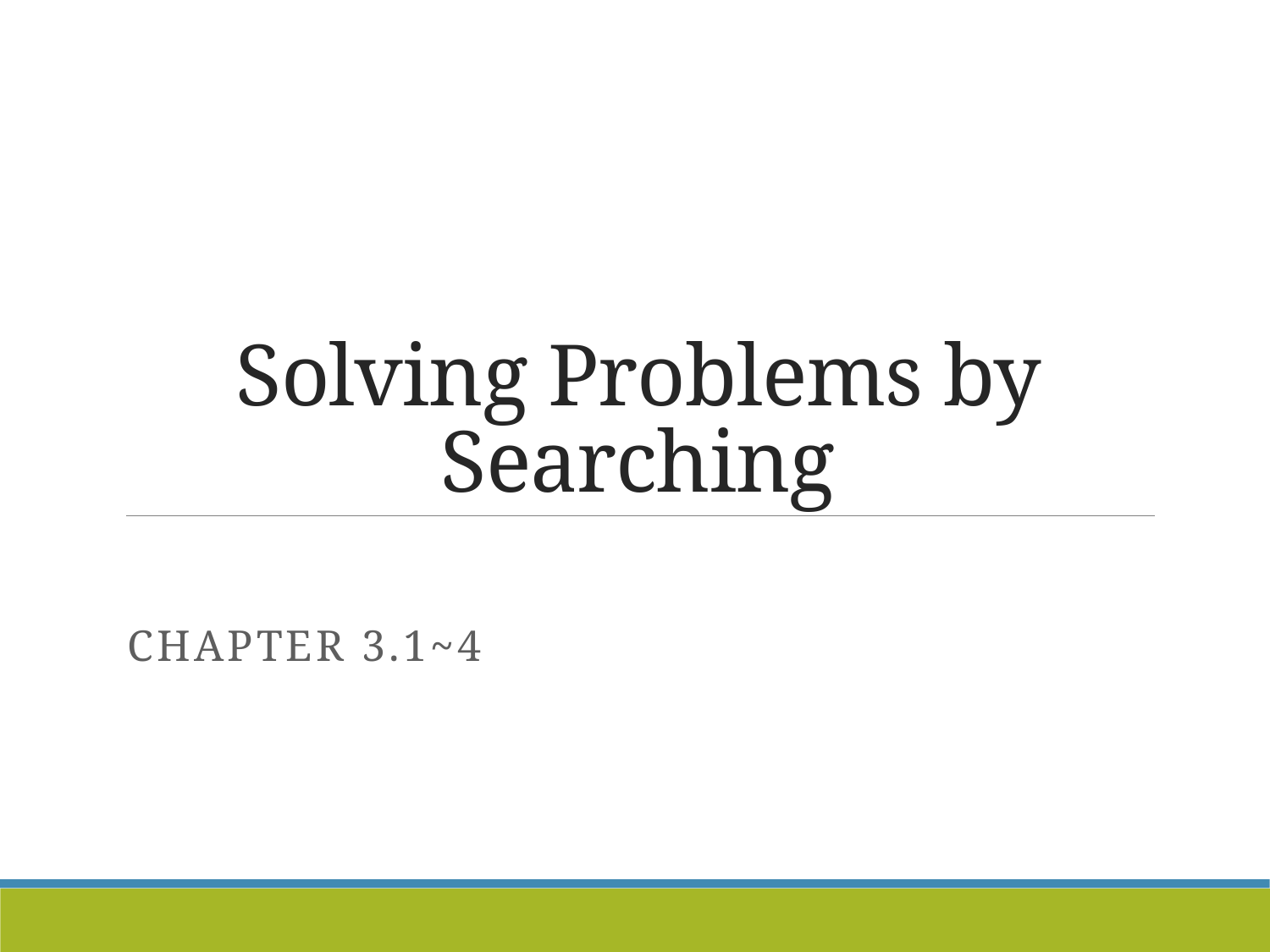

# Solving Problems by Searching
Chapter 3.1~4